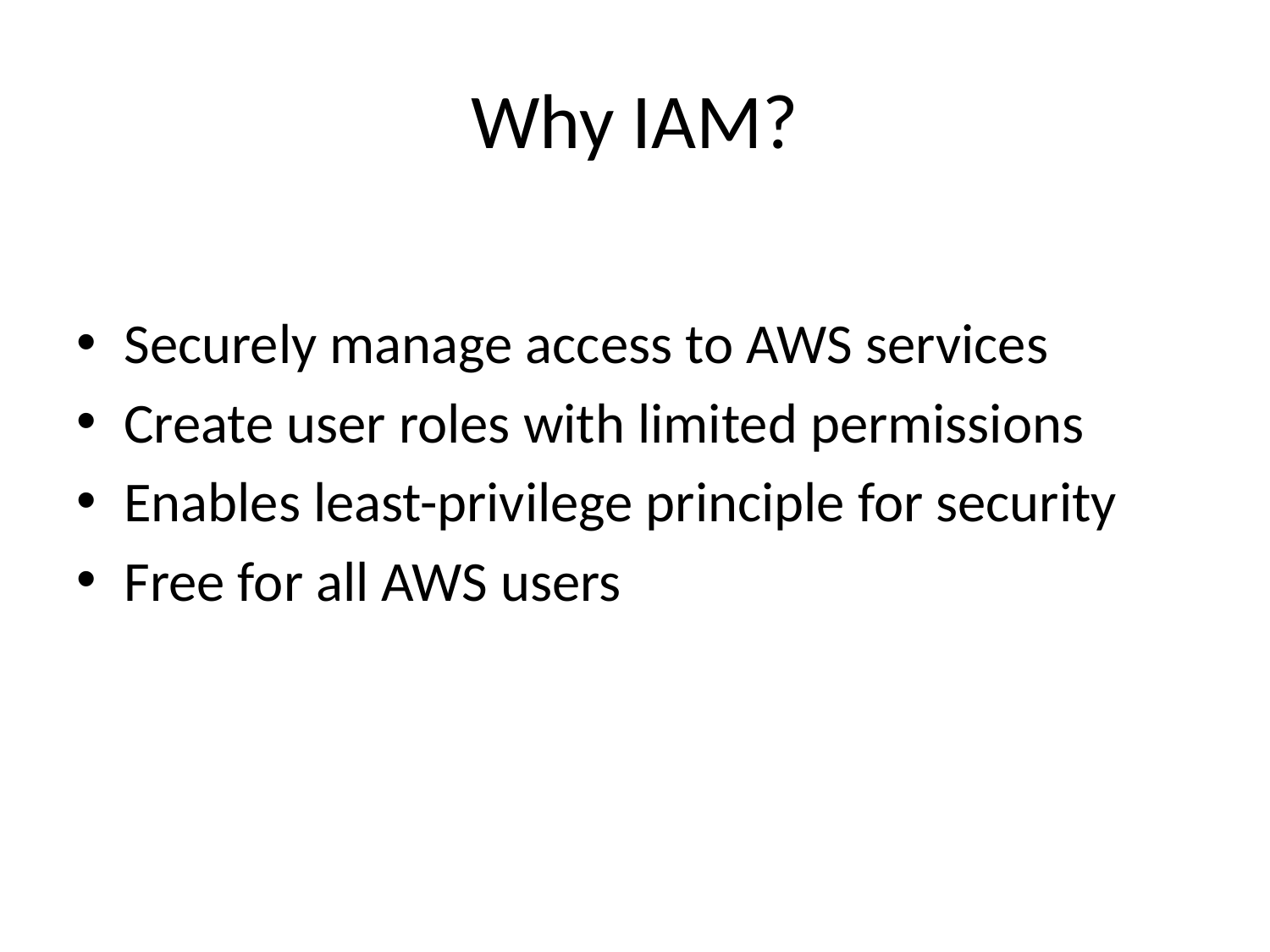

# Why IAM?

Securely manage access to AWS services
Create user roles with limited permissions
Enables least-privilege principle for security
Free for all AWS users